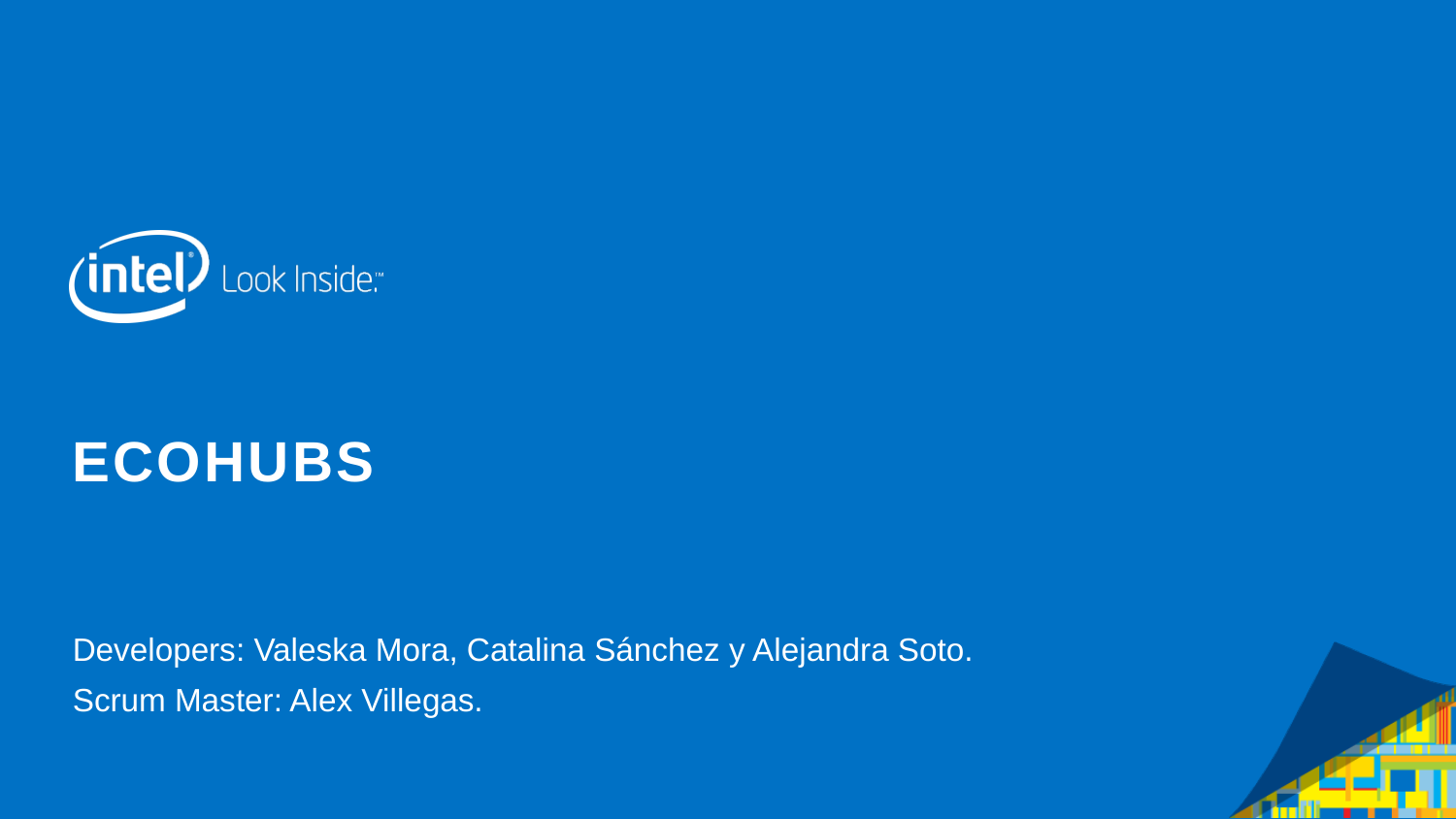

# ECOHUBS
Developers: Valeska Mora, Catalina Sánchez y Alejandra Soto.
Scrum Master: Alex Villegas.